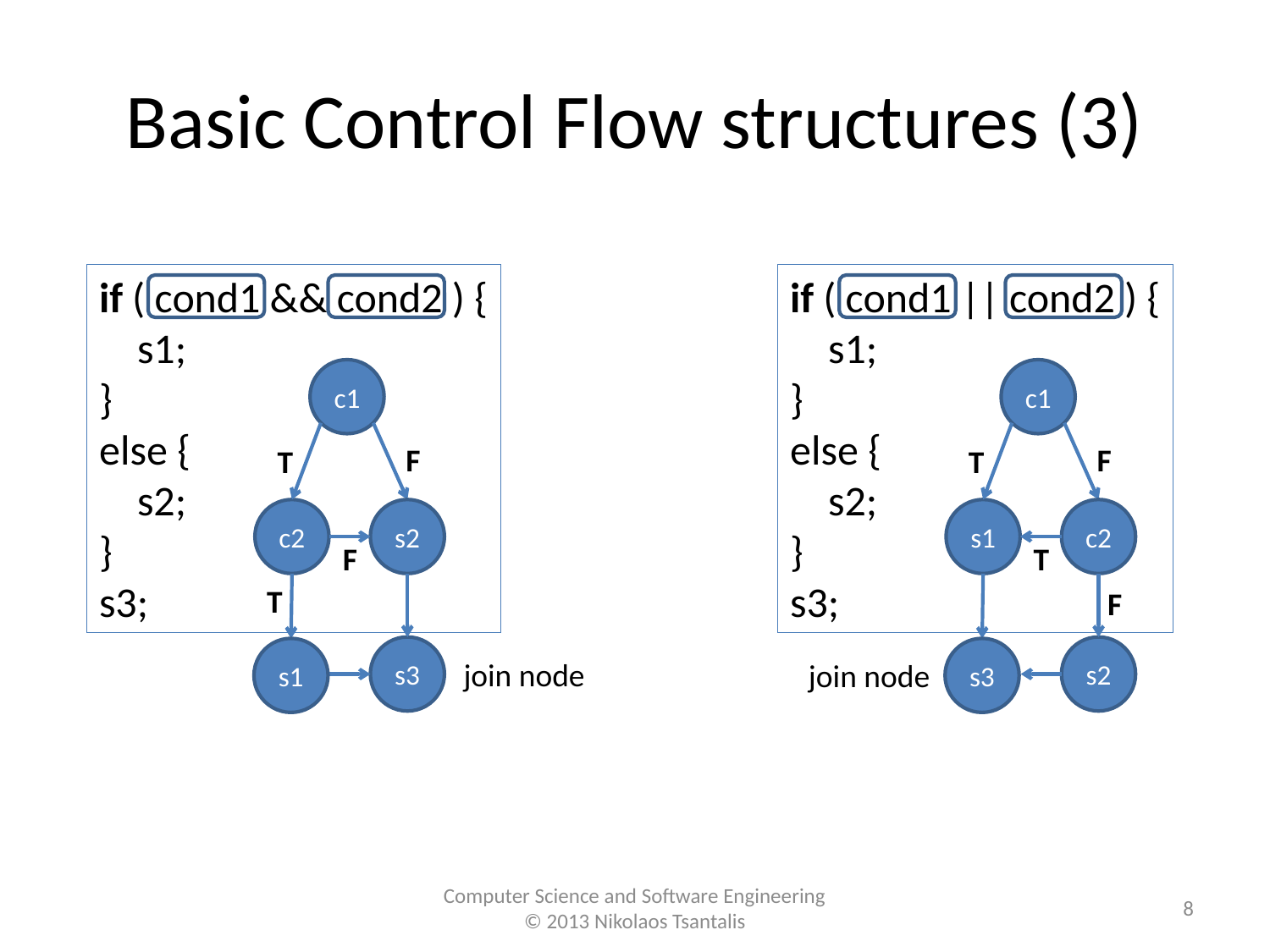

# Basic Control Flow structures (3)
if ( cond1 && cond2 ) {
    s1;
}
else {
    s2;
}
s3;
if ( cond1 || cond2 ) {
    s1;
}
else {
    s2;
}
s3;

c1
c1
F
F
T
T
c2
s2
s1
c2
F
T
T
F
s3
s2
s1
s3
join node
join node
8